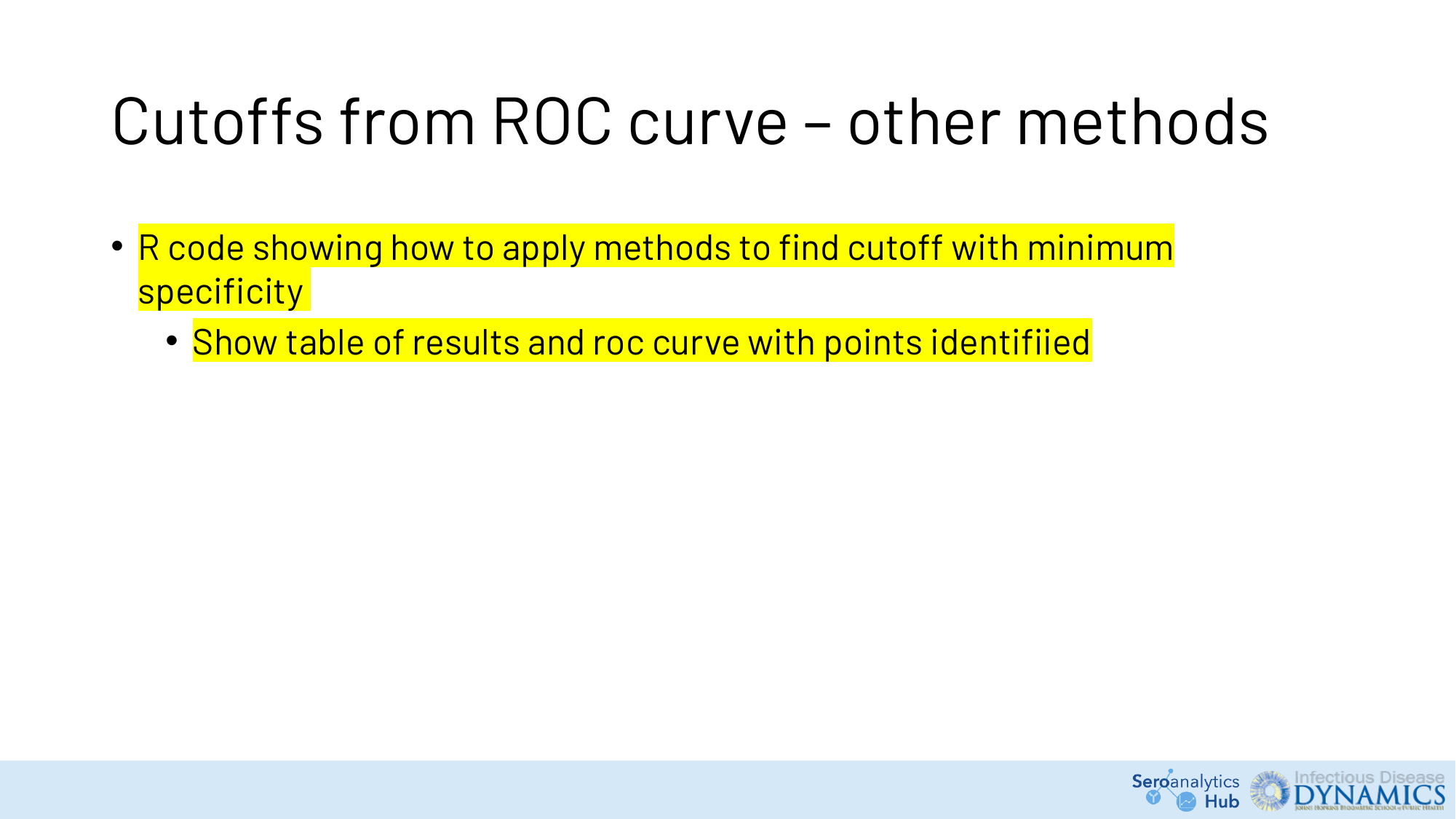

# Cutoffs from ROC curve – other methods
R code showing how to apply methods to find cutoff with minimum specificity
Show table of results and roc curve with points identifiied